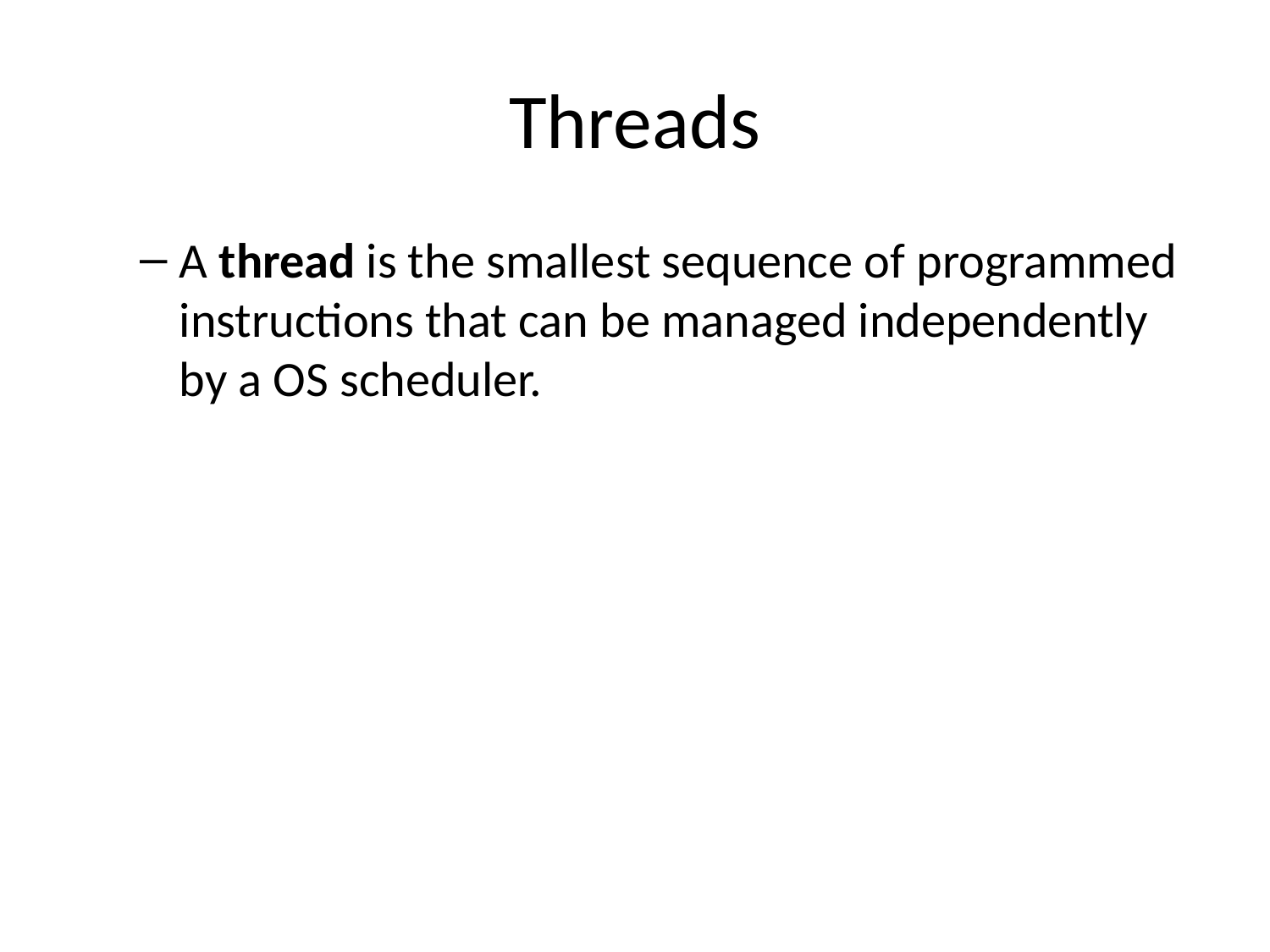

# Threads
A thread is the smallest sequence of programmed instructions that can be managed independently by a OS scheduler.